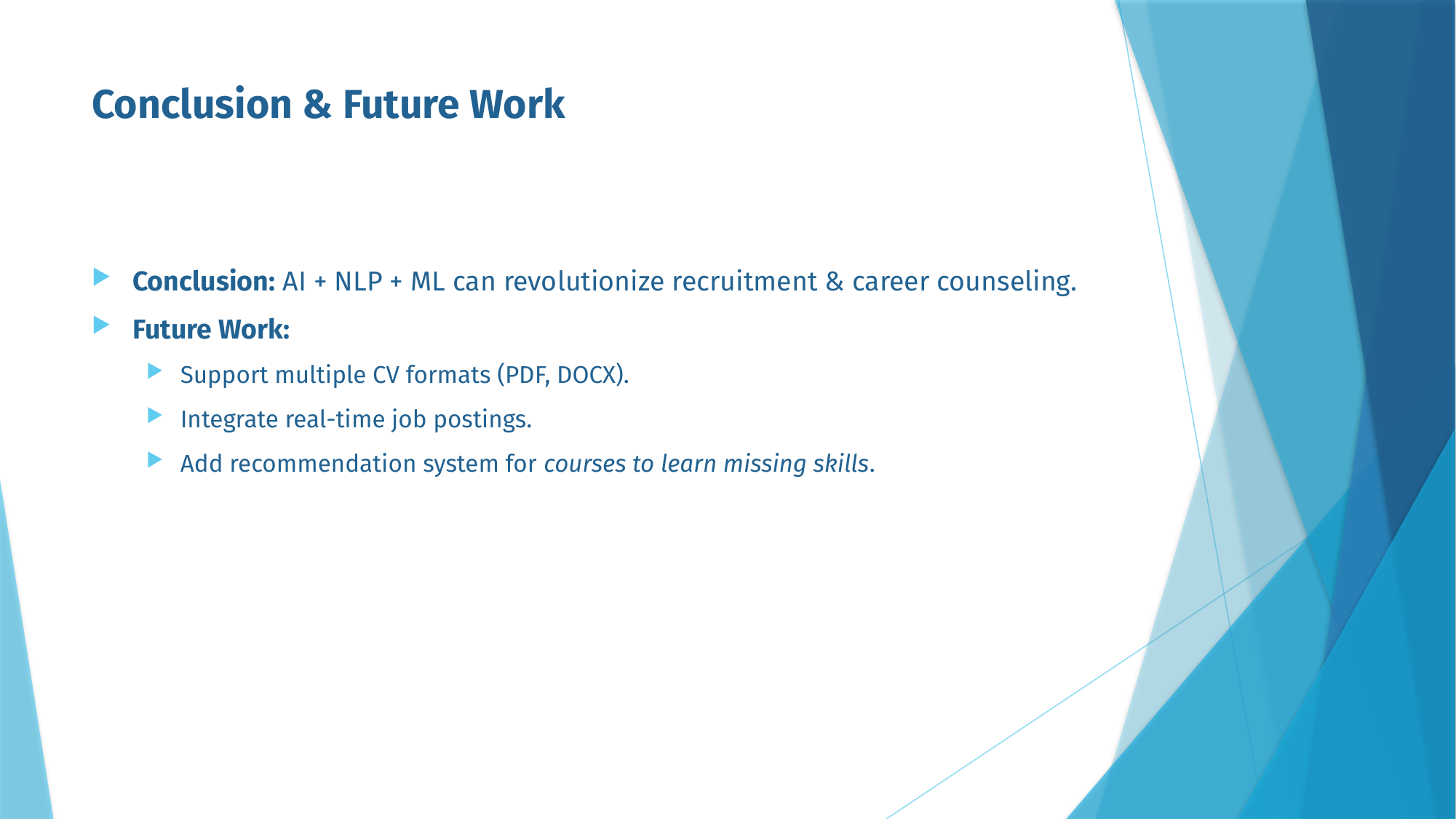

# Conclusion & Future Work
Conclusion: AI + NLP + ML can revolutionize recruitment & career counseling.
Future Work:
Support multiple CV formats (PDF, DOCX).
Integrate real-time job postings.
Add recommendation system for courses to learn missing skills.